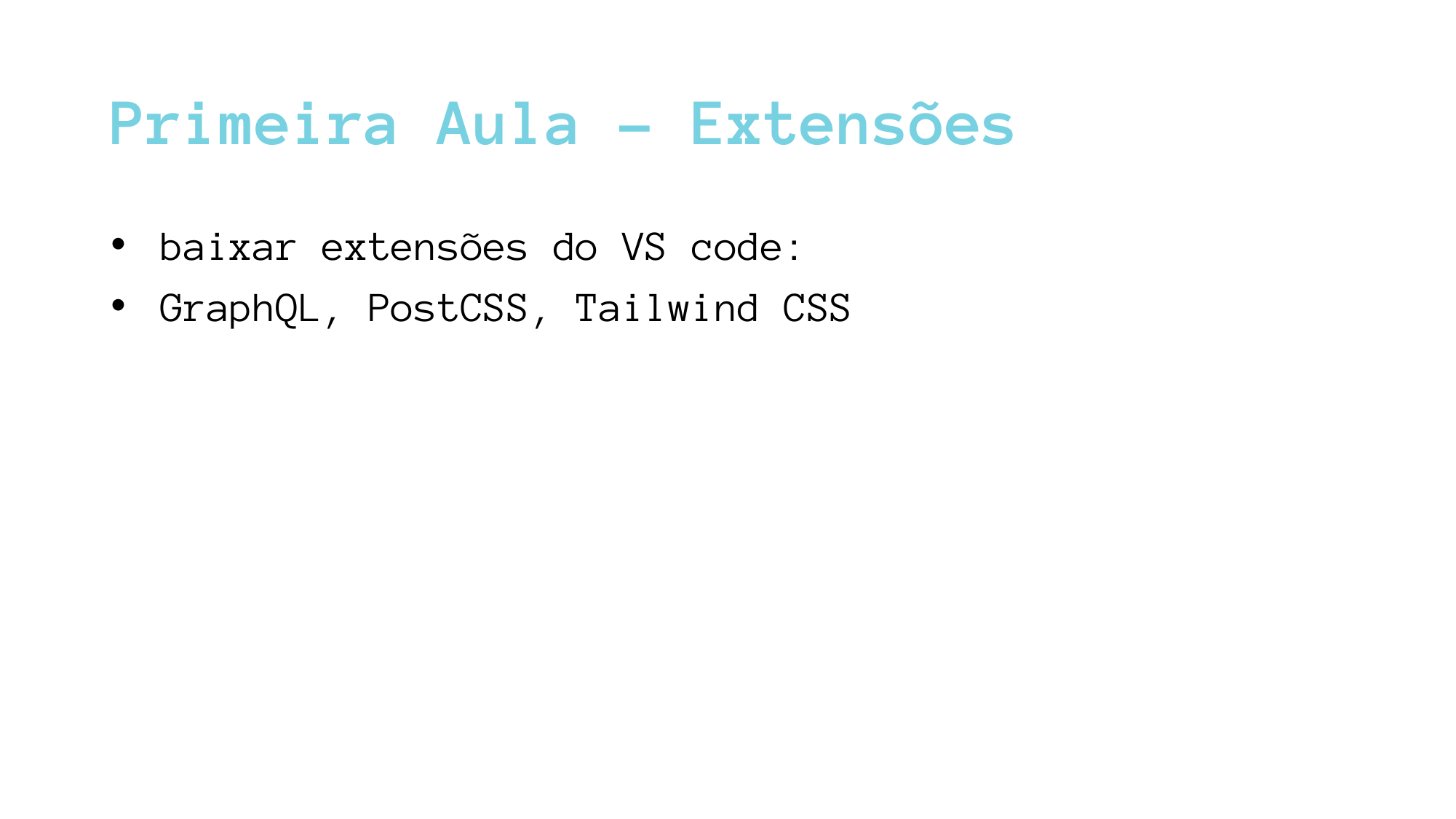

# Primeira Aula - Extensões
 baixar extensões do VS code:
 GraphQL, PostCSS, Tailwind CSS